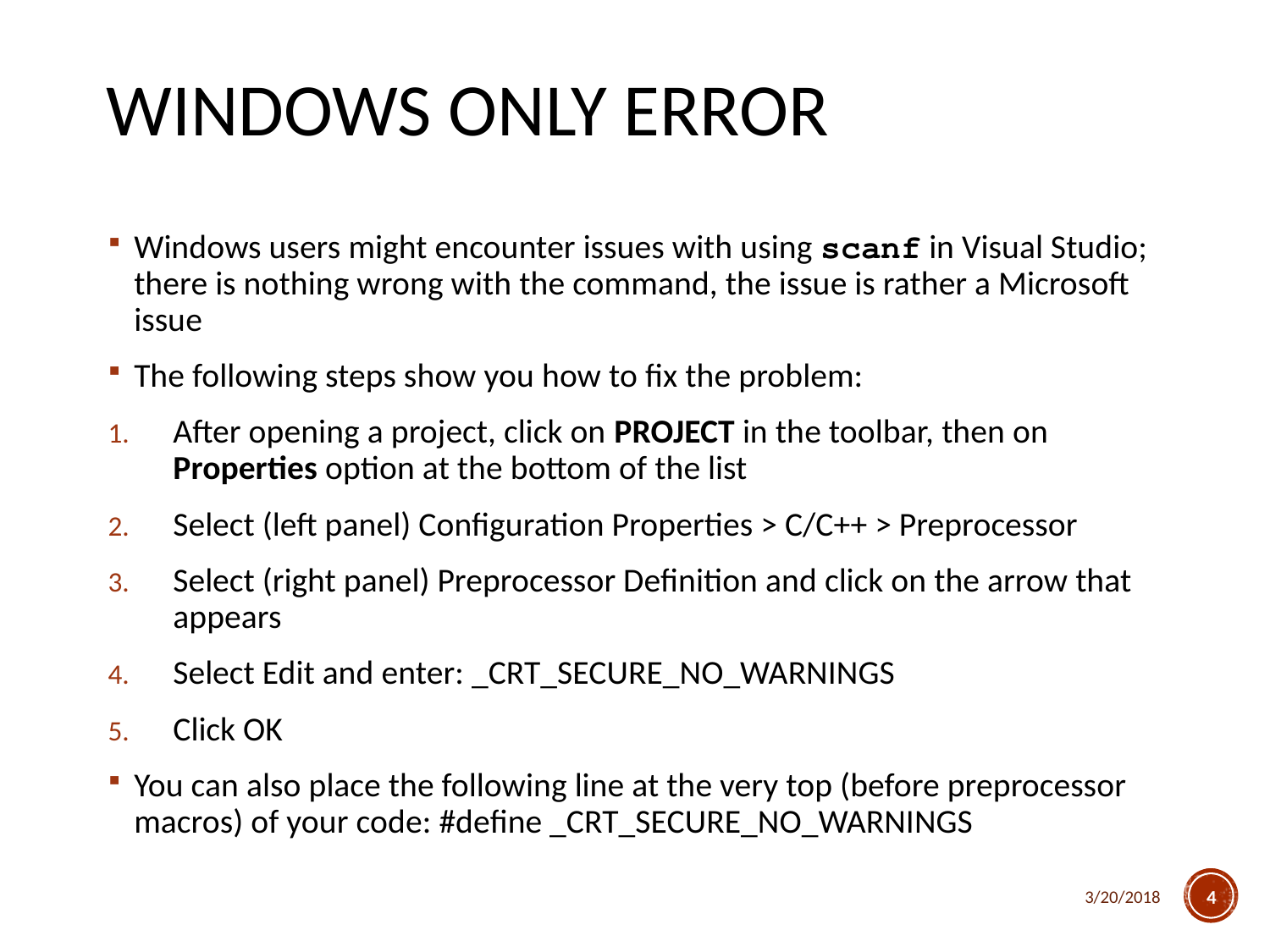

# Windows ONLY Error
Windows users might encounter issues with using scanf in Visual Studio; there is nothing wrong with the command, the issue is rather a Microsoft issue
The following steps show you how to fix the problem:
After opening a project, click on PROJECT in the toolbar, then on Properties option at the bottom of the list
Select (left panel) Configuration Properties > C/C++ > Preprocessor
Select (right panel) Preprocessor Definition and click on the arrow that appears
Select Edit and enter: _CRT_SECURE_NO_WARNINGS
Click OK
You can also place the following line at the very top (before preprocessor macros) of your code: #define _CRT_SECURE_NO_WARNINGS

3/20/2018
4